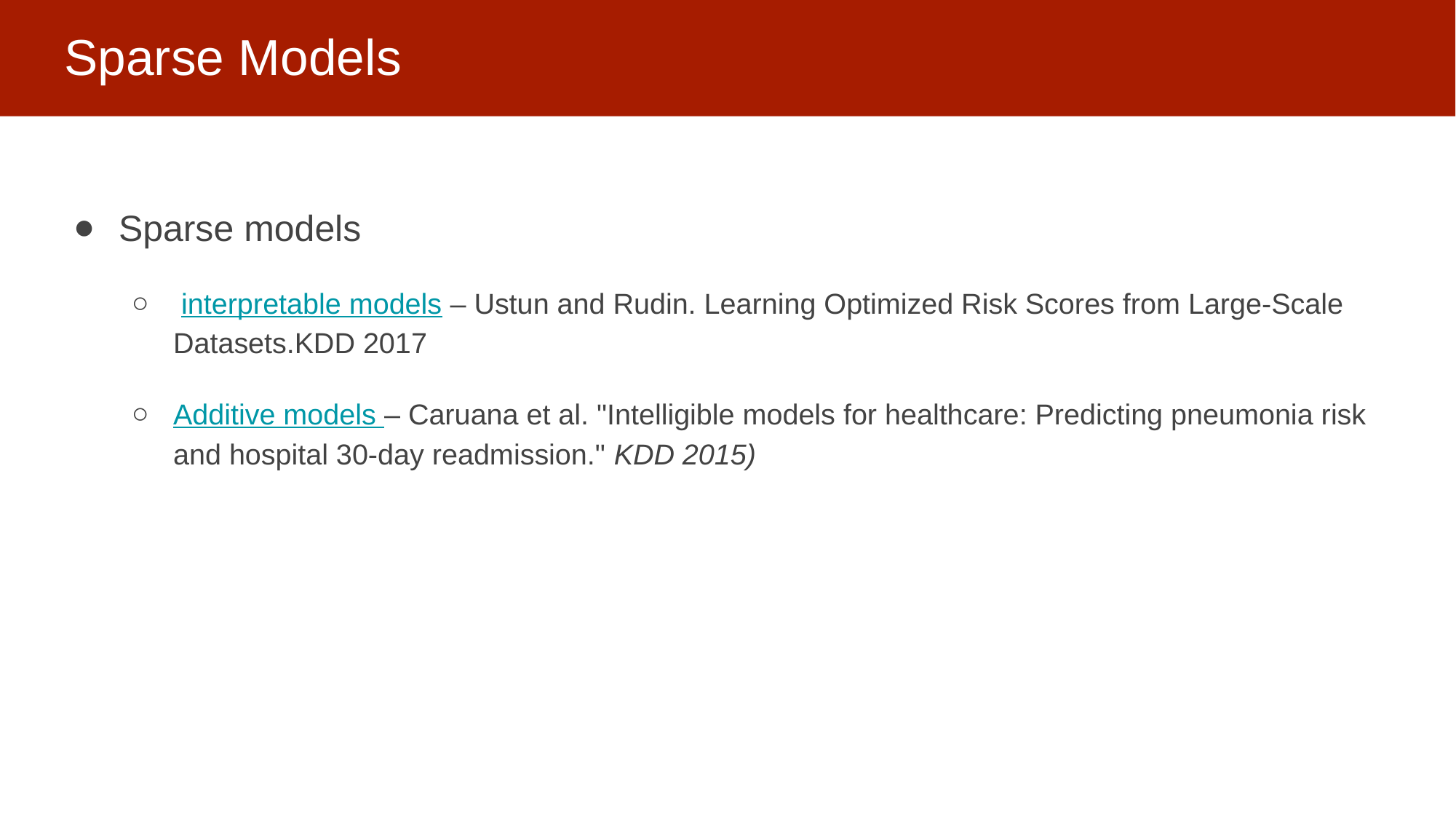

# Sparse Models
Sparse models
 interpretable models – Ustun and Rudin. Learning Optimized Risk Scores from Large-Scale Datasets.KDD 2017
Additive models – Caruana et al. "Intelligible models for healthcare: Predicting pneumonia risk and hospital 30-day readmission." KDD 2015)